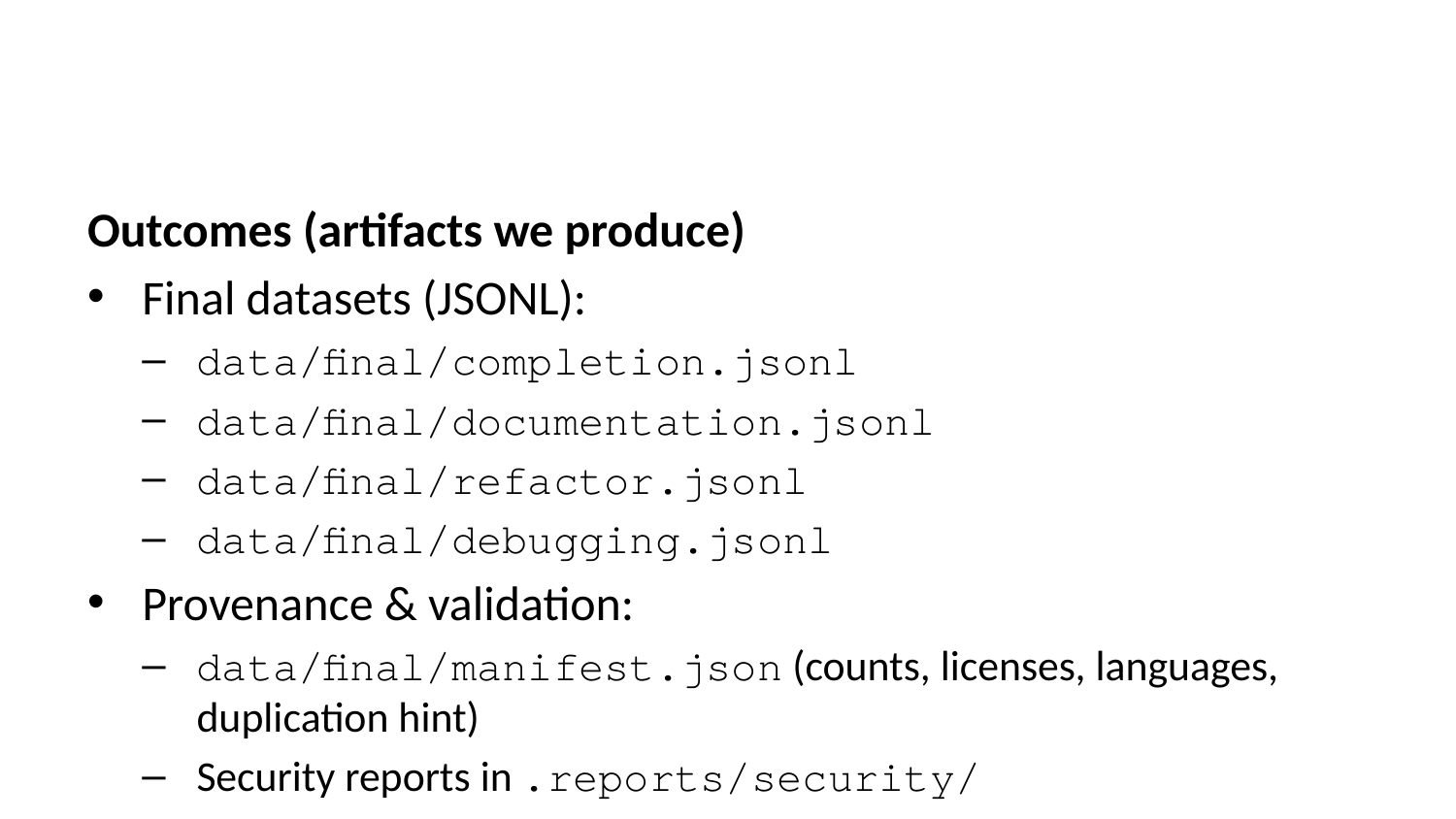

Outcomes (artifacts we produce)
Final datasets (JSONL):
data/final/completion.jsonl
data/final/documentation.jsonl
data/final/refactor.jsonl
data/final/debugging.jsonl
Provenance & validation:
data/final/manifest.json (counts, licenses, languages, duplication hint)
Security reports in .reports/security/
Intermediates:
Snapshots: data/raw/*.tar.gz
Functions: data/processed/ast/*_functions.jsonl